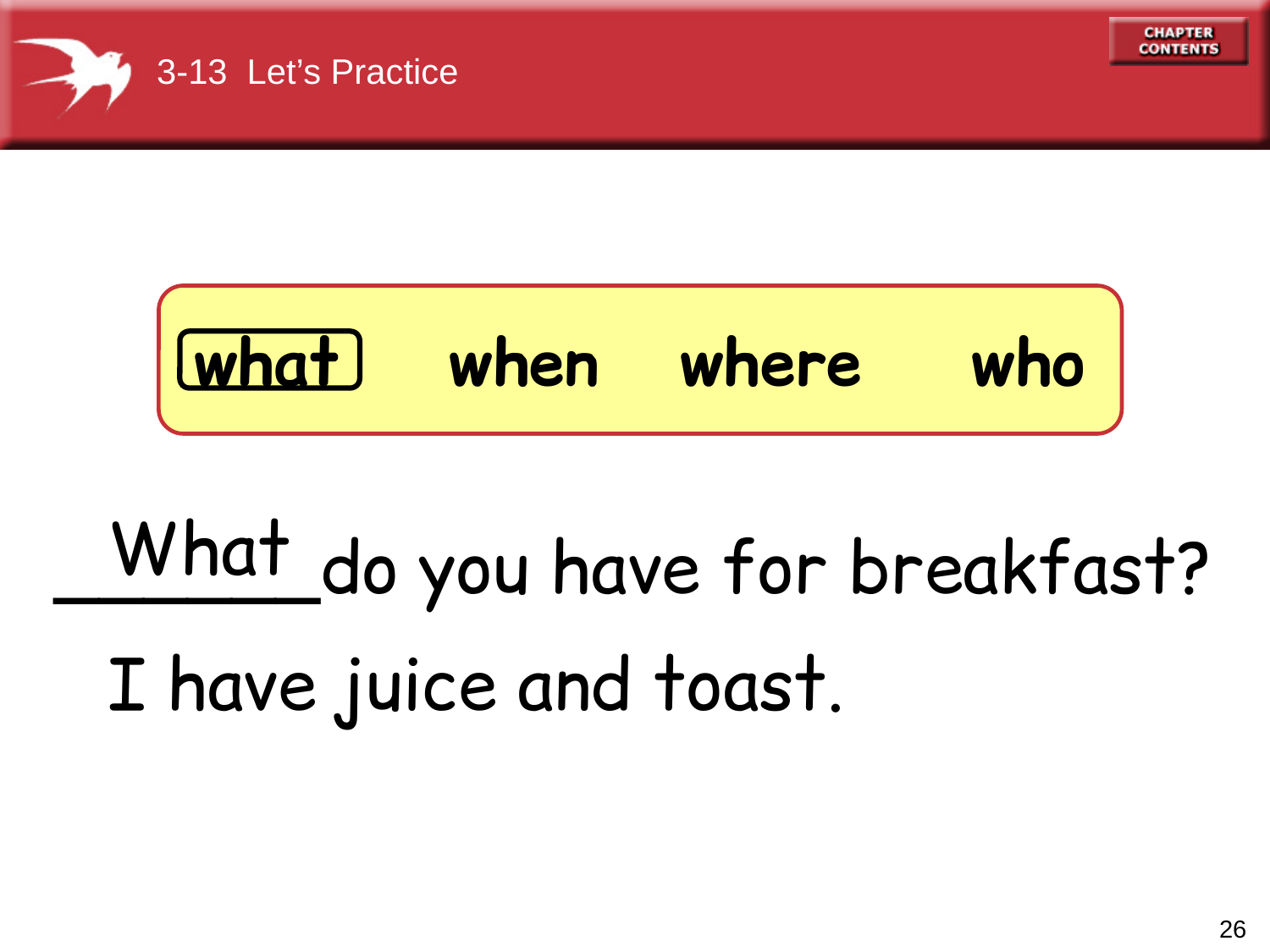

3-13  Let’s Practice
what    when   where    who

What
______do you have for breakfast?
I have juice and toast.
26